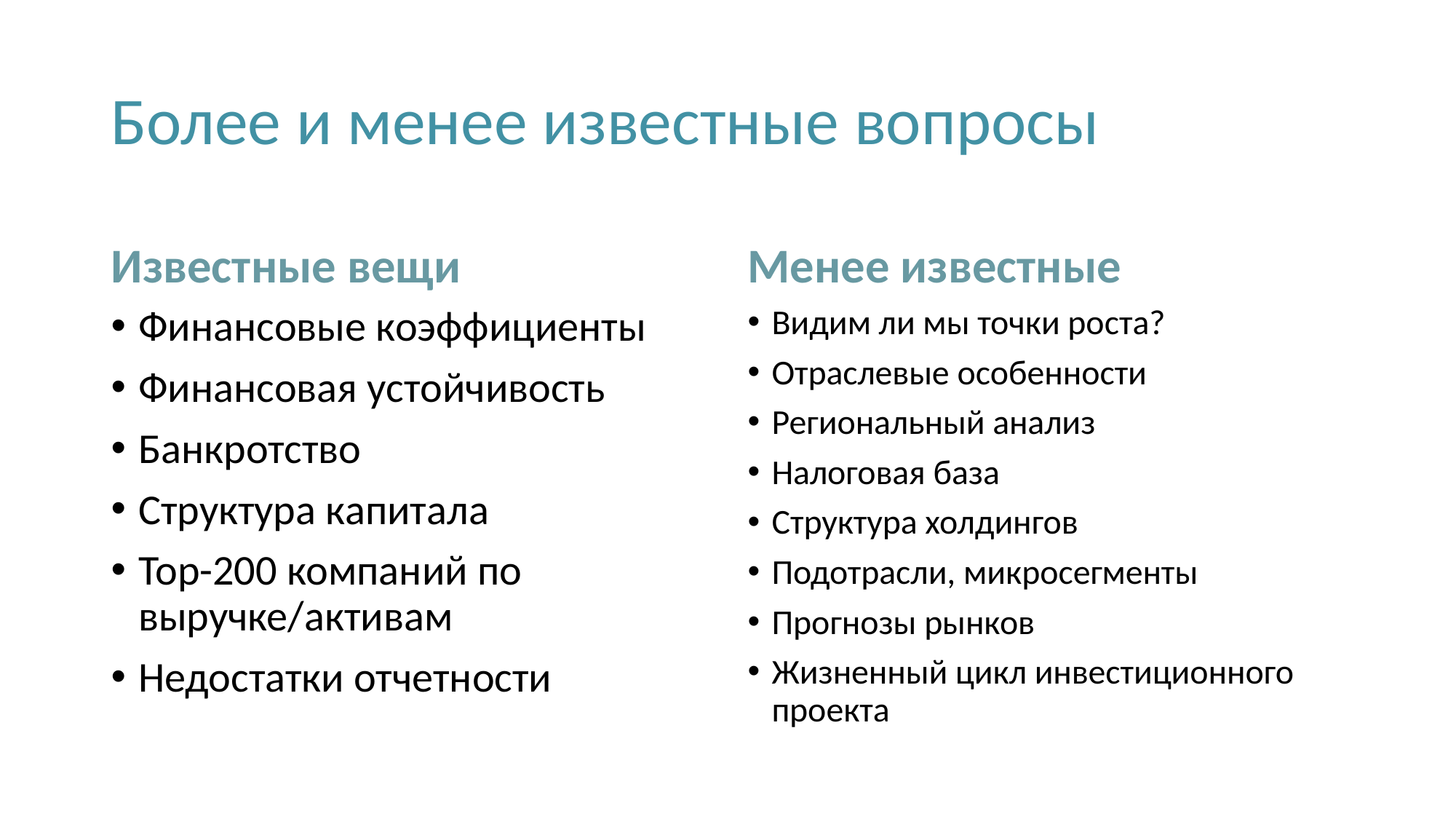

# Более и менее известные вопросы
Известные вещи
Менее известные
Финансовые коэффициенты
Финансовая устойчивость
Банкротство
Структура капитала
Top-200 компаний по выручке/активам
Недостатки отчетности

Видим ли мы точки роста?
Отраслевые особенности
Региональный анализ
Налоговая база
Структура холдингов
Подотрасли, микросегменты
Прогнозы рынков
Жизненный цикл инвестиционного проекта